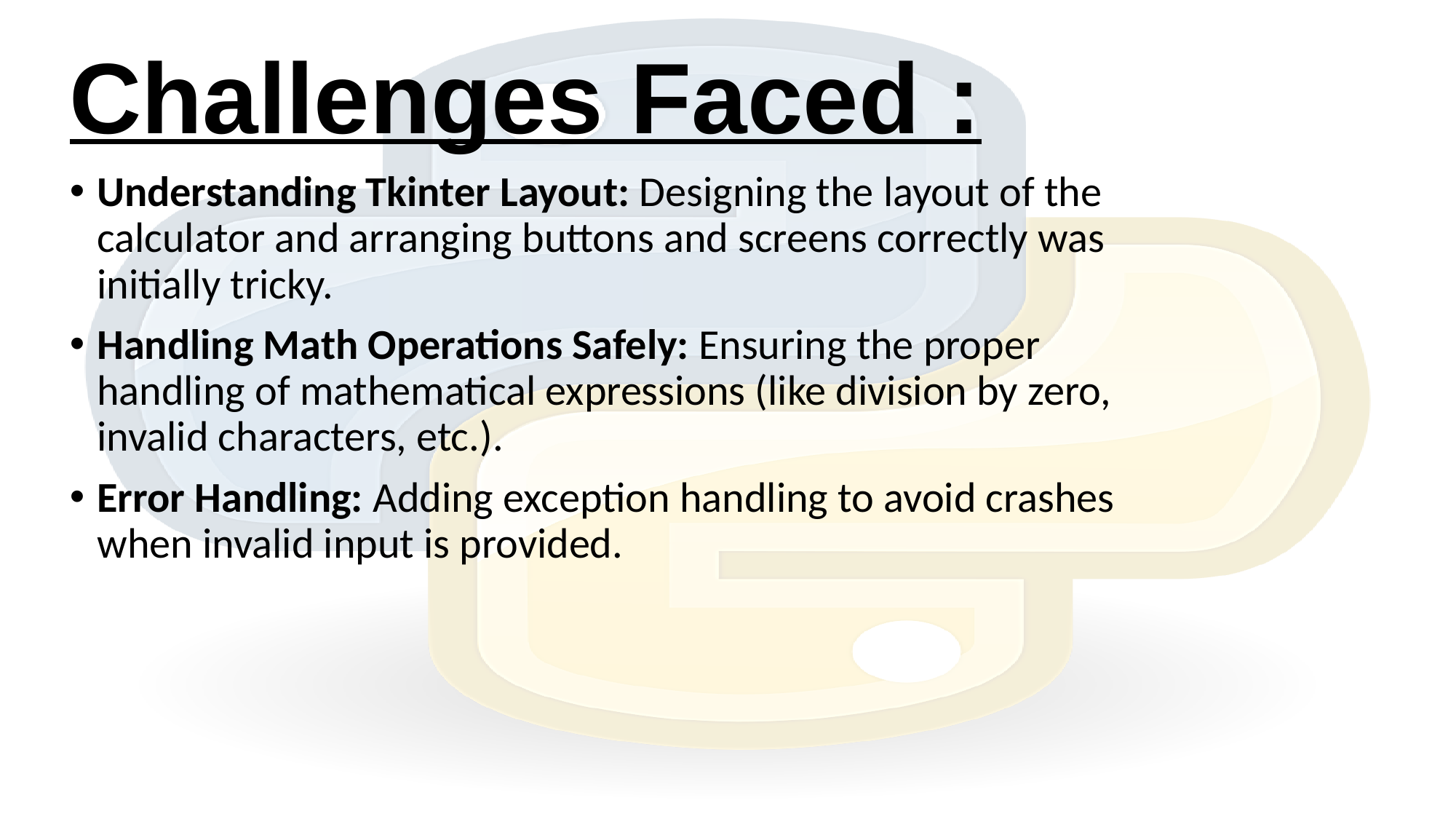

Challenges Faced :
Understanding Tkinter Layout: Designing the layout of the calculator and arranging buttons and screens correctly was initially tricky.
Handling Math Operations Safely: Ensuring the proper handling of mathematical expressions (like division by zero, invalid characters, etc.).
Error Handling: Adding exception handling to avoid crashes when invalid input is provided.